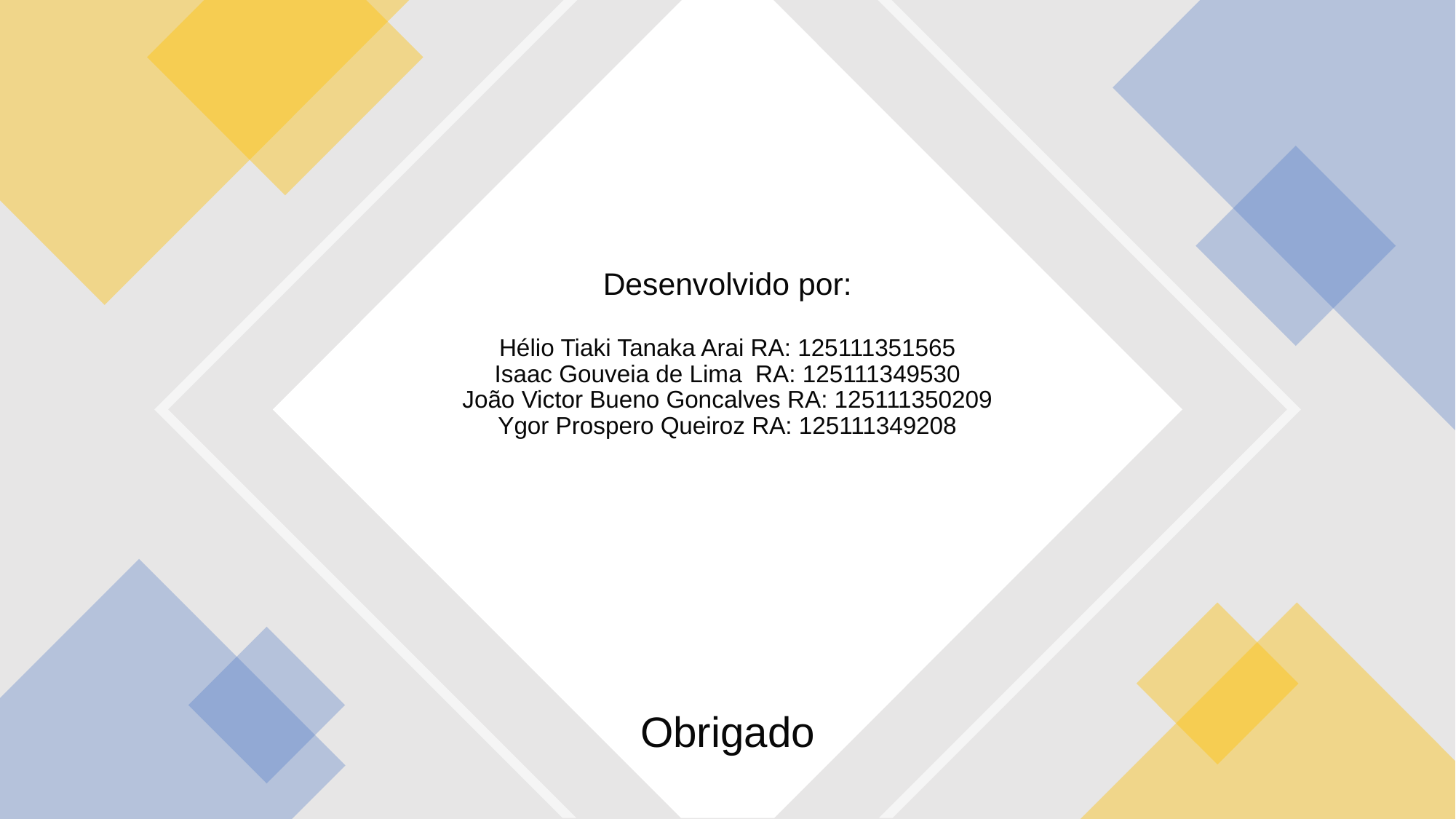

# Desenvolvido por: Hélio Tiaki Tanaka Arai RA: 125111351565 Isaac Gouveia de Lima  RA: 125111349530 João Victor Bueno Goncalves RA: 125111350209 Ygor Prospero Queiroz RA: 125111349208

Obrigado